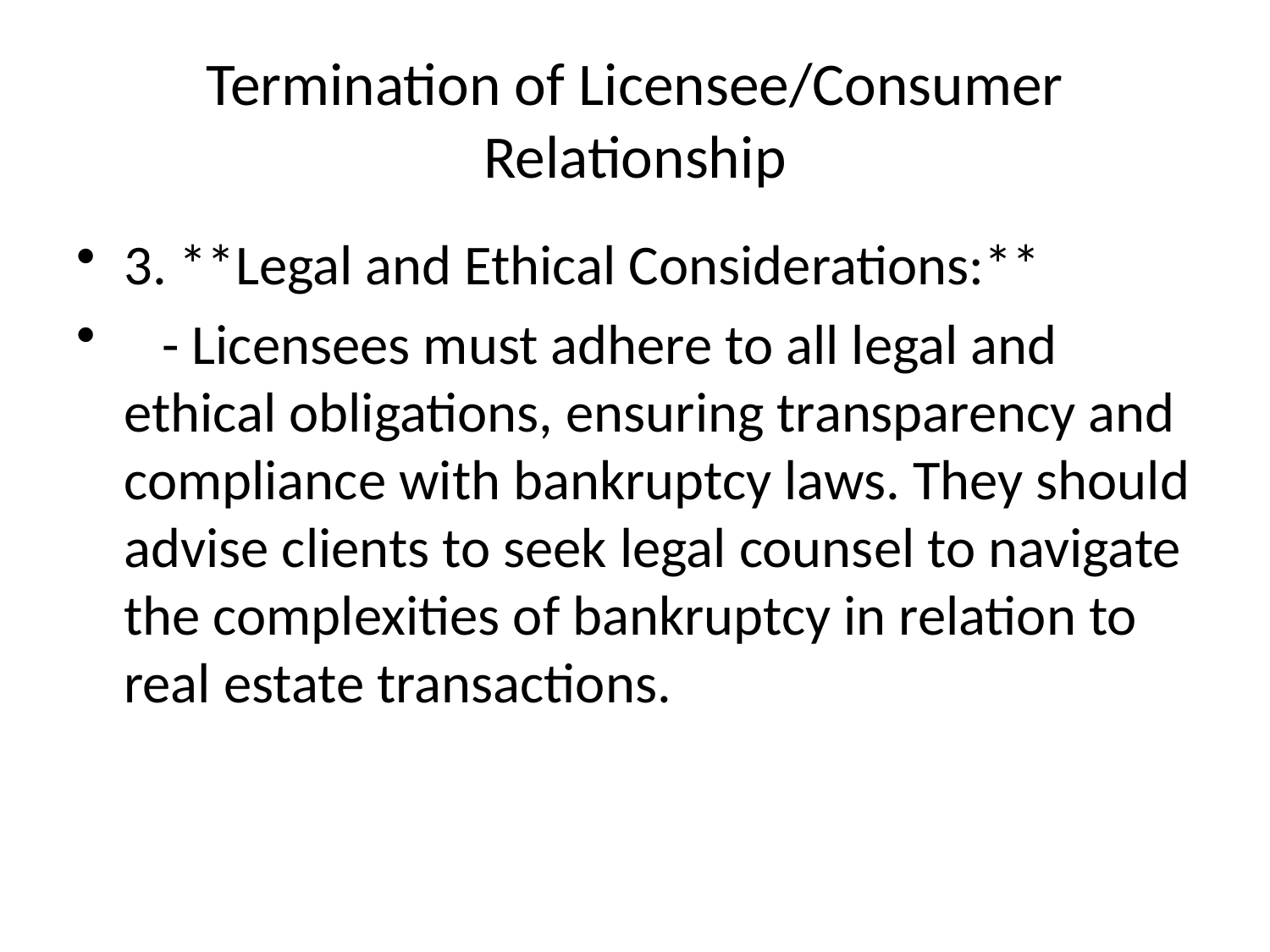

# Termination of Licensee/Consumer Relationship

3. **Legal and Ethical Considerations:**
   - Licensees must adhere to all legal and ethical obligations, ensuring transparency and compliance with bankruptcy laws. They should advise clients to seek legal counsel to navigate the complexities of bankruptcy in relation to real estate transactions.